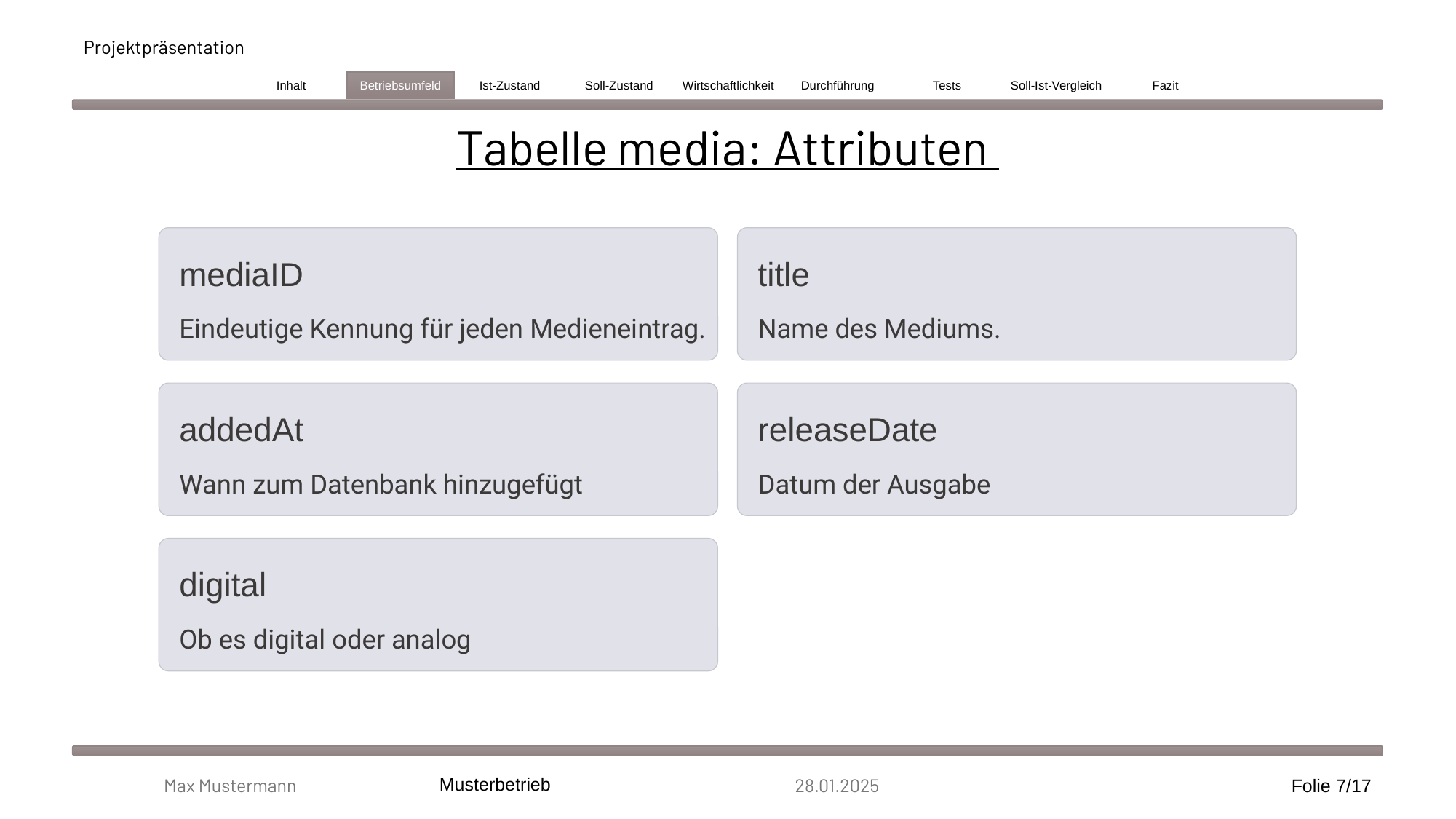

# Projektpräsentation
Inhalt
Betriebsumfeld
Ist-Zustand
Soll-Zustand
Wirtschaftlichkeit
Durchführung
Tests
Soll-Ist-Vergleich
Fazit
Tabelle media: Attributen

mediaID
title
Eindeutige Kennung für jeden Medieneintrag.
Name des Mediums.

addedAt
releaseDate
Wann zum Datenbank hinzugefügt
Datum der Ausgabe

digital
Ob es digital oder analog
Max Mustermann
Musterbetrieb
28.01.2025